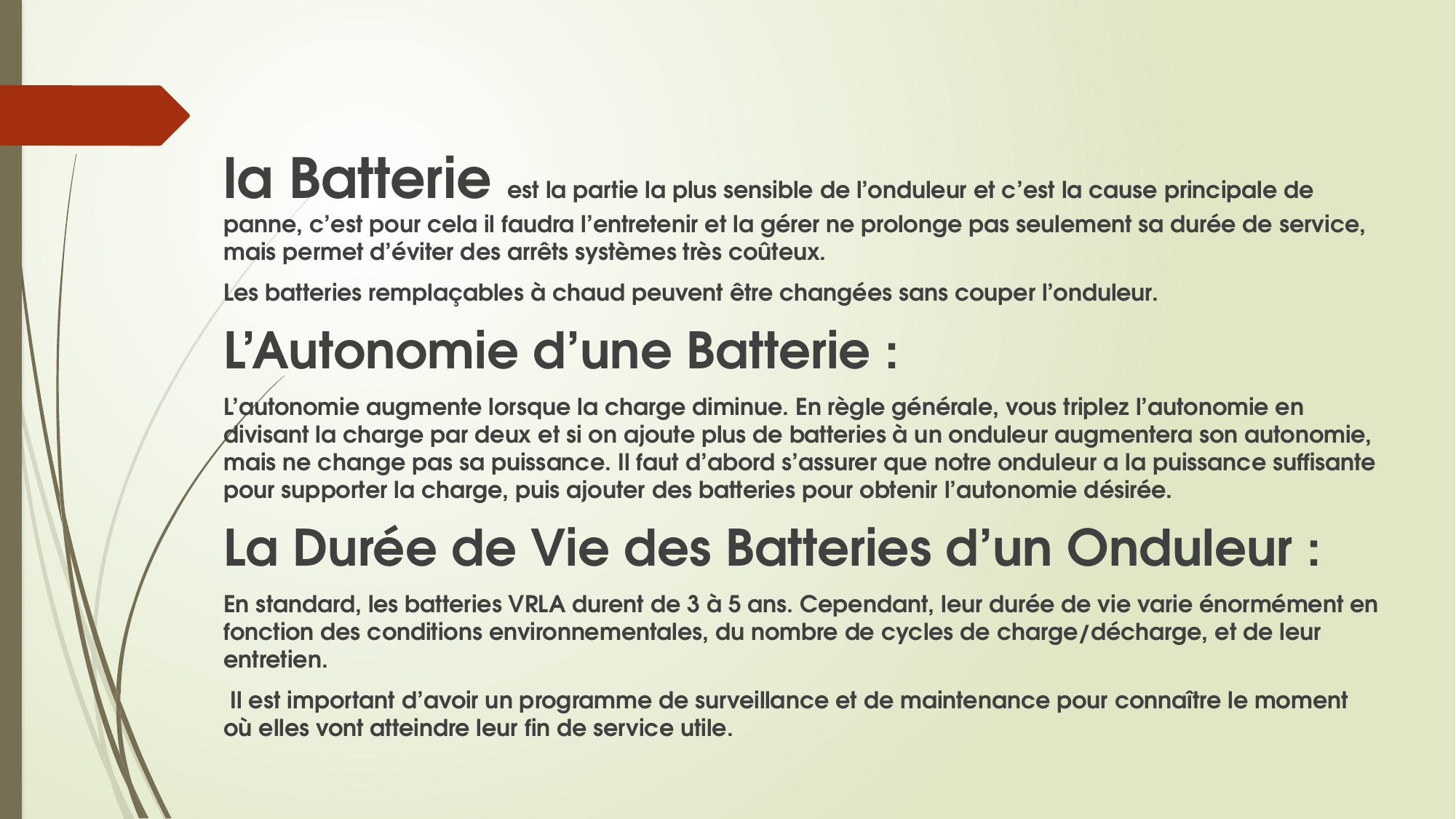

la Batterie est la partie la plus sensible de l’onduleur et c’est la cause principale de panne, c’est pour cela il faudra l’entretenir et la gérer ne prolonge pas seulement sa durée de service, mais permet d’éviter des arrêts systèmes très coûteux.
Les batteries remplaçables à chaud peuvent être changées sans couper l’onduleur.
L’Autonomie d’une Batterie :
L’autonomie augmente lorsque la charge diminue. En règle générale, vous triplez l’autonomie en divisant la charge par deux et si on ajoute plus de batteries à un onduleur augmentera son autonomie, mais ne change pas sa puissance. Il faut d’abord s’assurer que notre onduleur a la puissance suffisante pour supporter la charge, puis ajouter des batteries pour obtenir l’autonomie désirée.
La Durée de Vie des Batteries d’un Onduleur :
En standard, les batteries VRLA durent de 3 à 5 ans. Cependant, leur durée de vie varie énormément en fonction des conditions environnementales, du nombre de cycles de charge/décharge, et de leur entretien.
 Il est important d’avoir un programme de surveillance et de maintenance pour connaître le moment où elles vont atteindre leur fin de service utile.